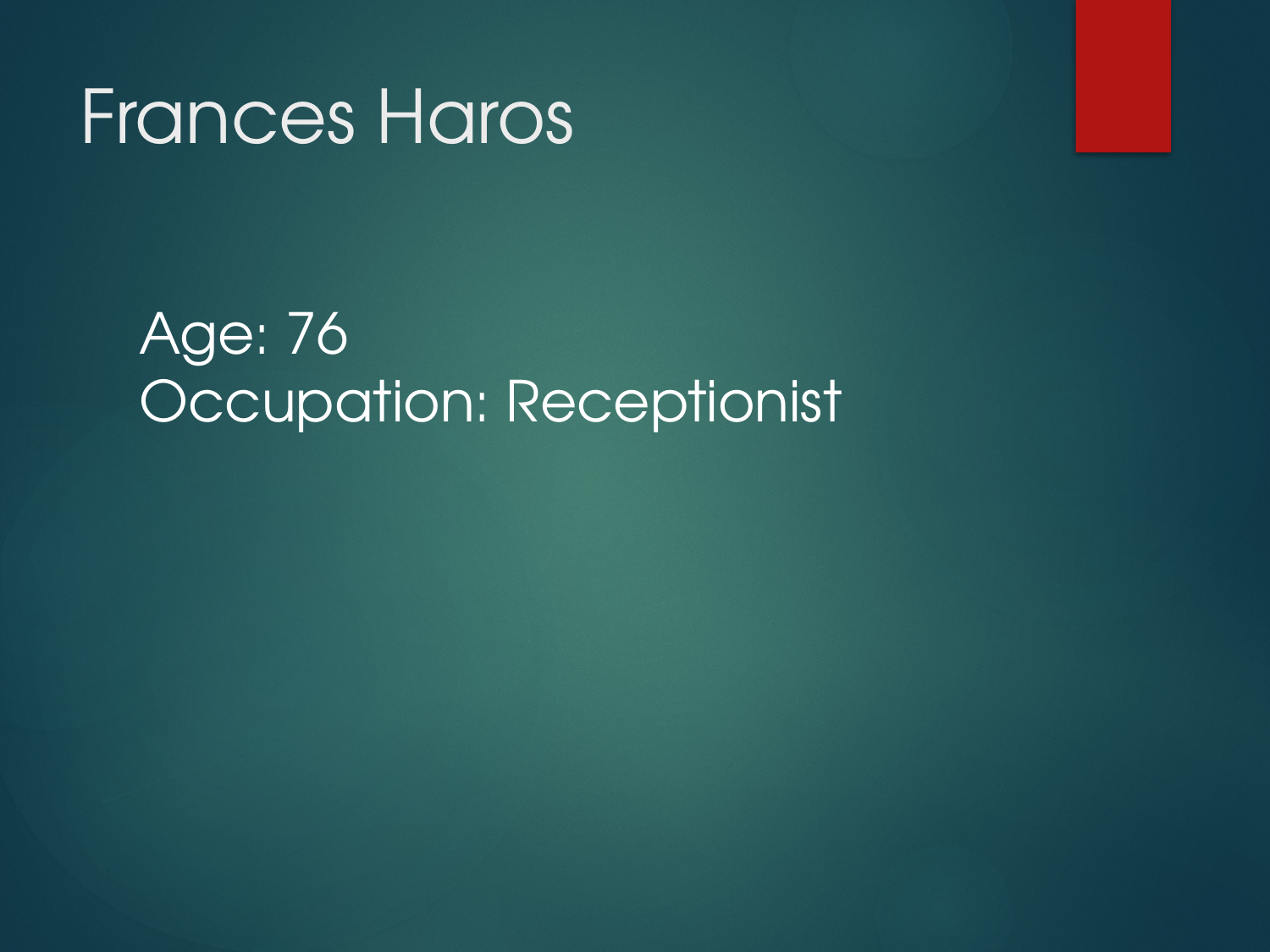

# Frances Haros

Age: 76
Occupation: Receptionist